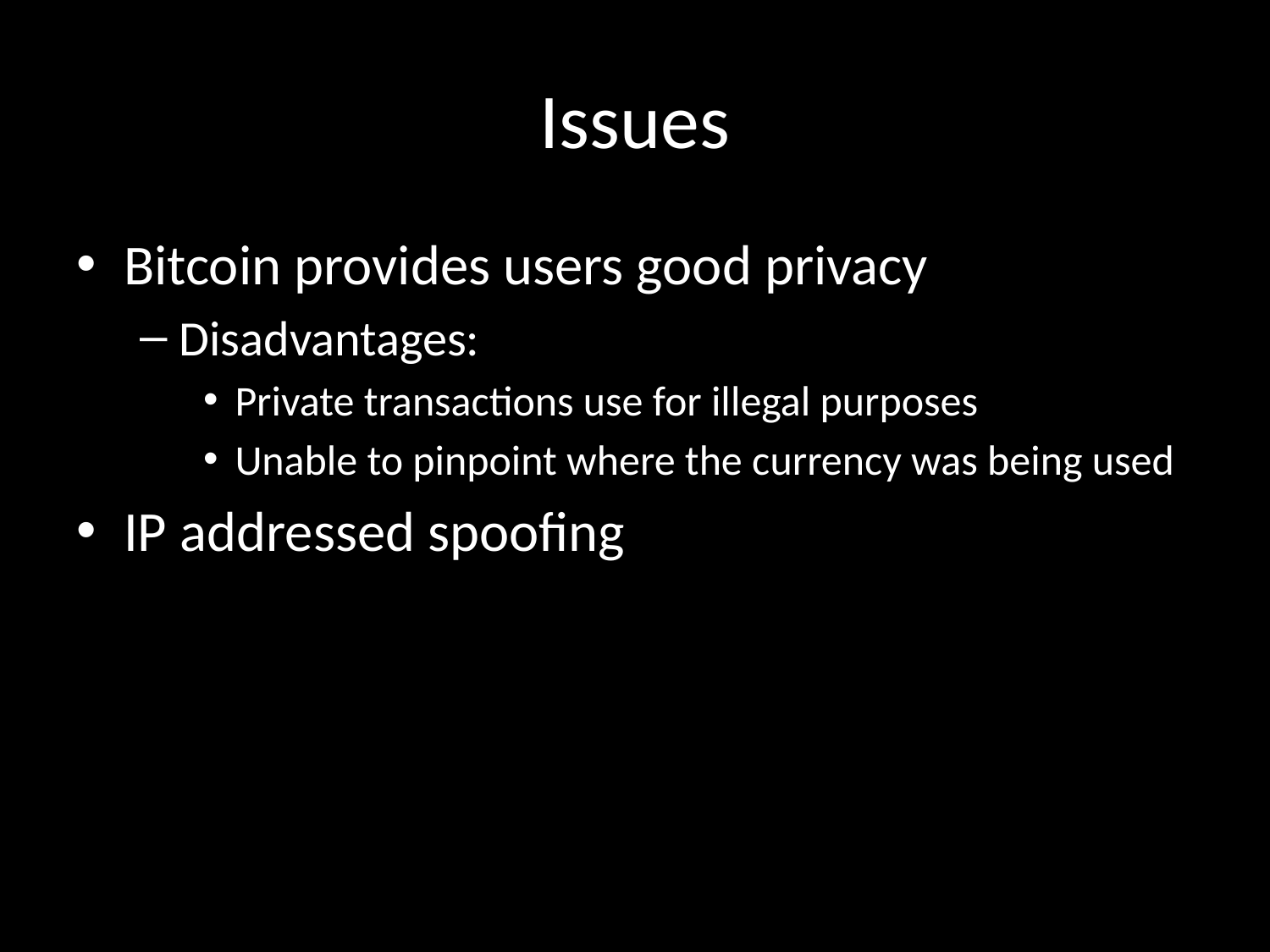

# Issues
Bitcoin provides users good privacy
Disadvantages:
Private transactions use for illegal purposes
Unable to pinpoint where the currency was being used
IP addressed spoofing